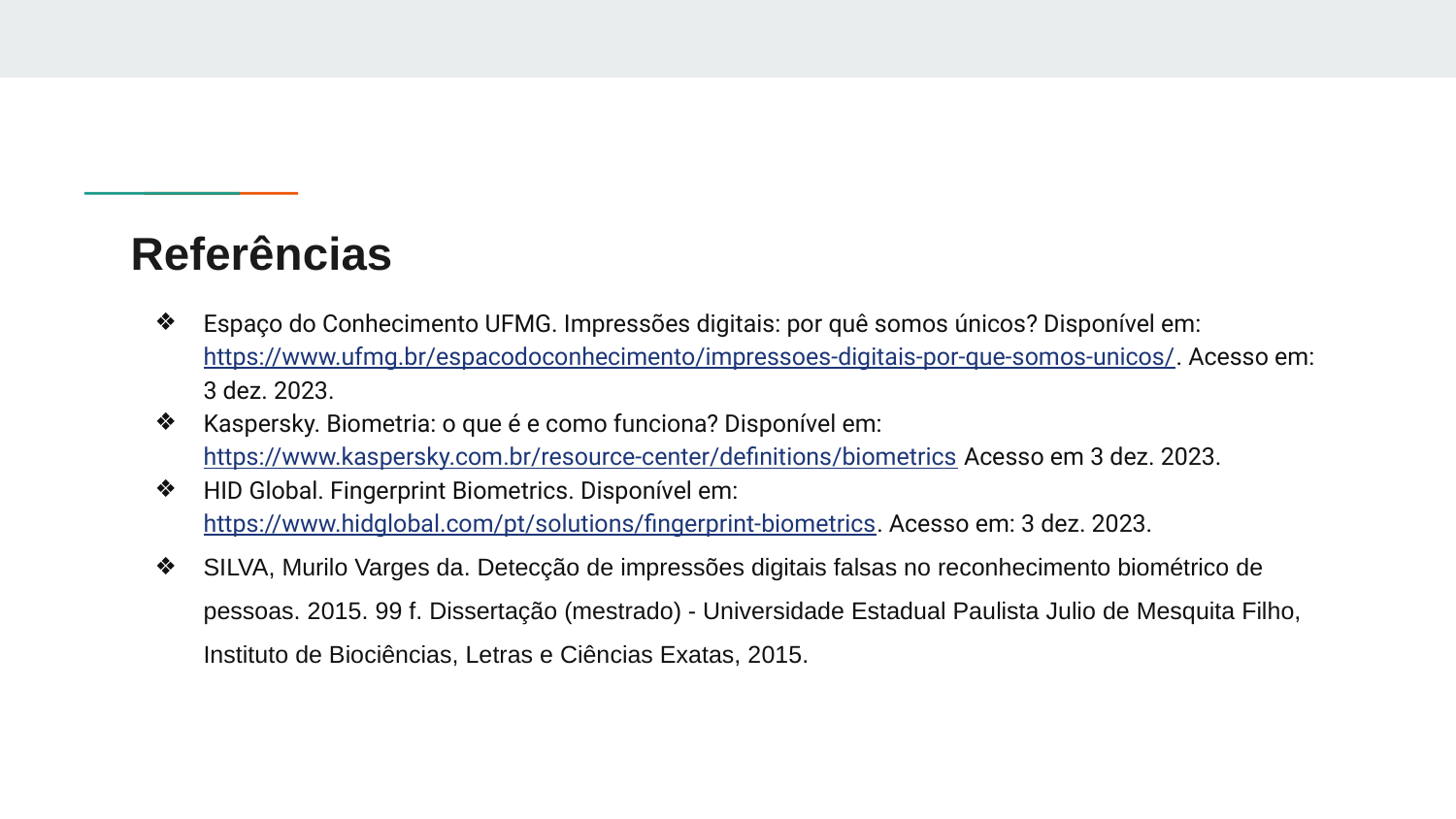

# Referências
Espaço do Conhecimento UFMG. Impressões digitais: por quê somos únicos? Disponível em: https://www.ufmg.br/espacodoconhecimento/impressoes-digitais-por-que-somos-unicos/. Acesso em: 3 dez. 2023.
Kaspersky. Biometria: o que é e como funciona? Disponível em: https://www.kaspersky.com.br/resource-center/definitions/biometrics Acesso em 3 dez. 2023.
HID Global. Fingerprint Biometrics. Disponível em: https://www.hidglobal.com/pt/solutions/fingerprint-biometrics. Acesso em: 3 dez. 2023.
SILVA, Murilo Varges da. Detecção de impressões digitais falsas no reconhecimento biométrico de pessoas. 2015. 99 f. Dissertação (mestrado) - Universidade Estadual Paulista Julio de Mesquita Filho, Instituto de Biociências, Letras e Ciências Exatas, 2015.